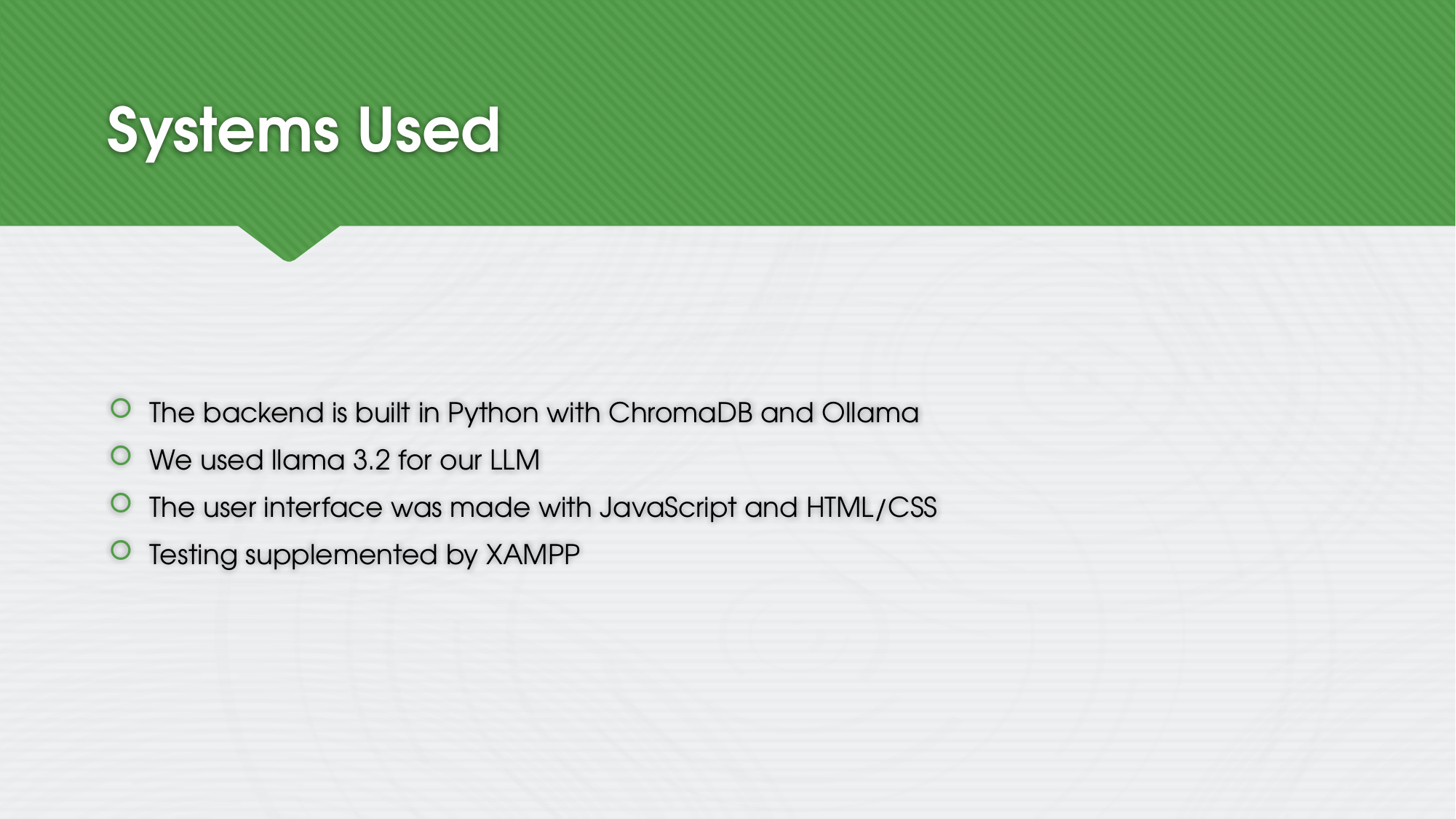

# Systems Used
The backend is built in Python with ChromaDB and Ollama
We used llama 3.2 for our LLM
The user interface was made with JavaScript and HTML/CSS
Testing supplemented by XAMPP